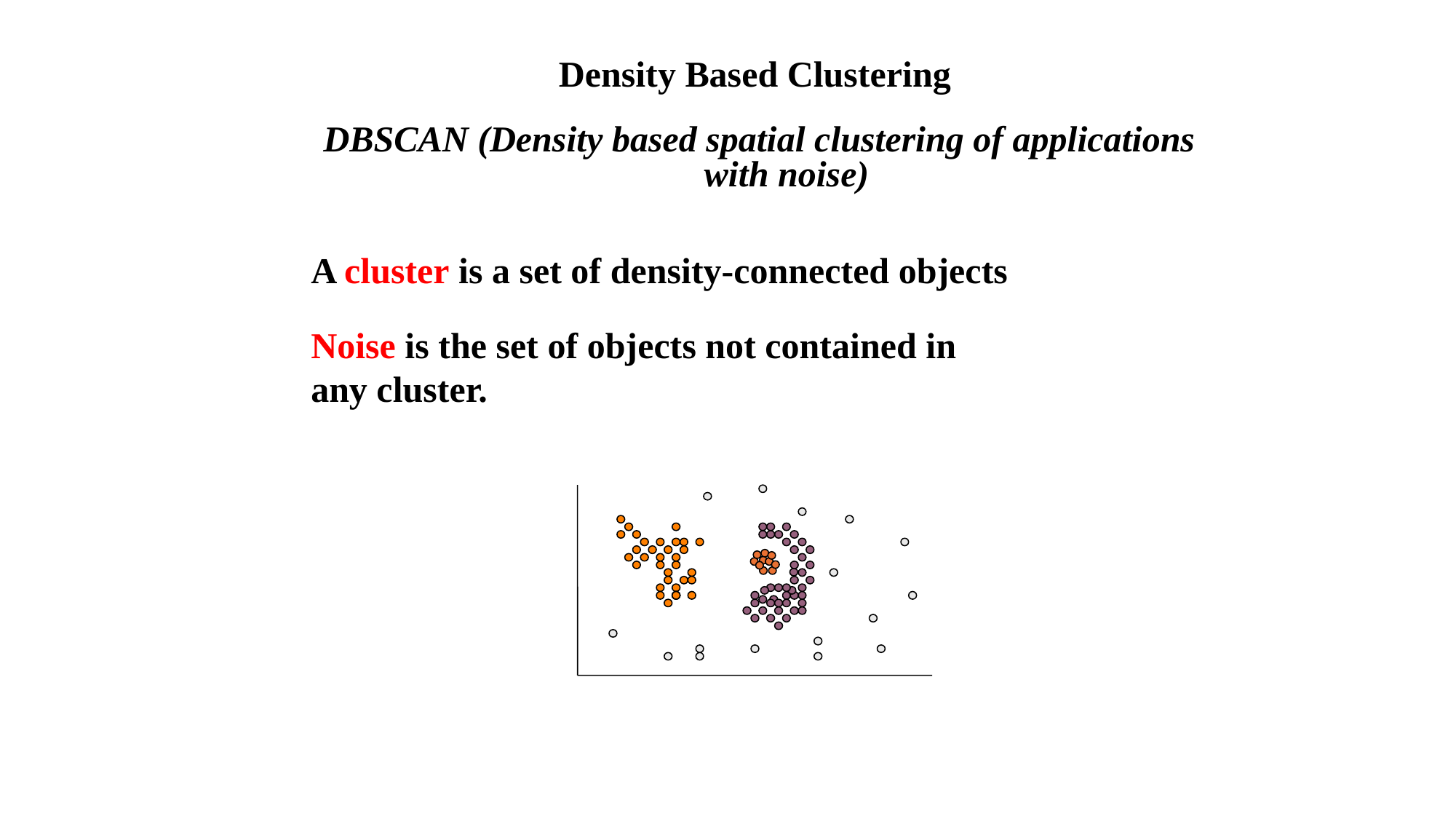

Density Based Clustering
DBSCAN (Density based spatial clustering of applications with noise)
A cluster is a set of density-connected objects
Noise is the set of objects not contained in any cluster.